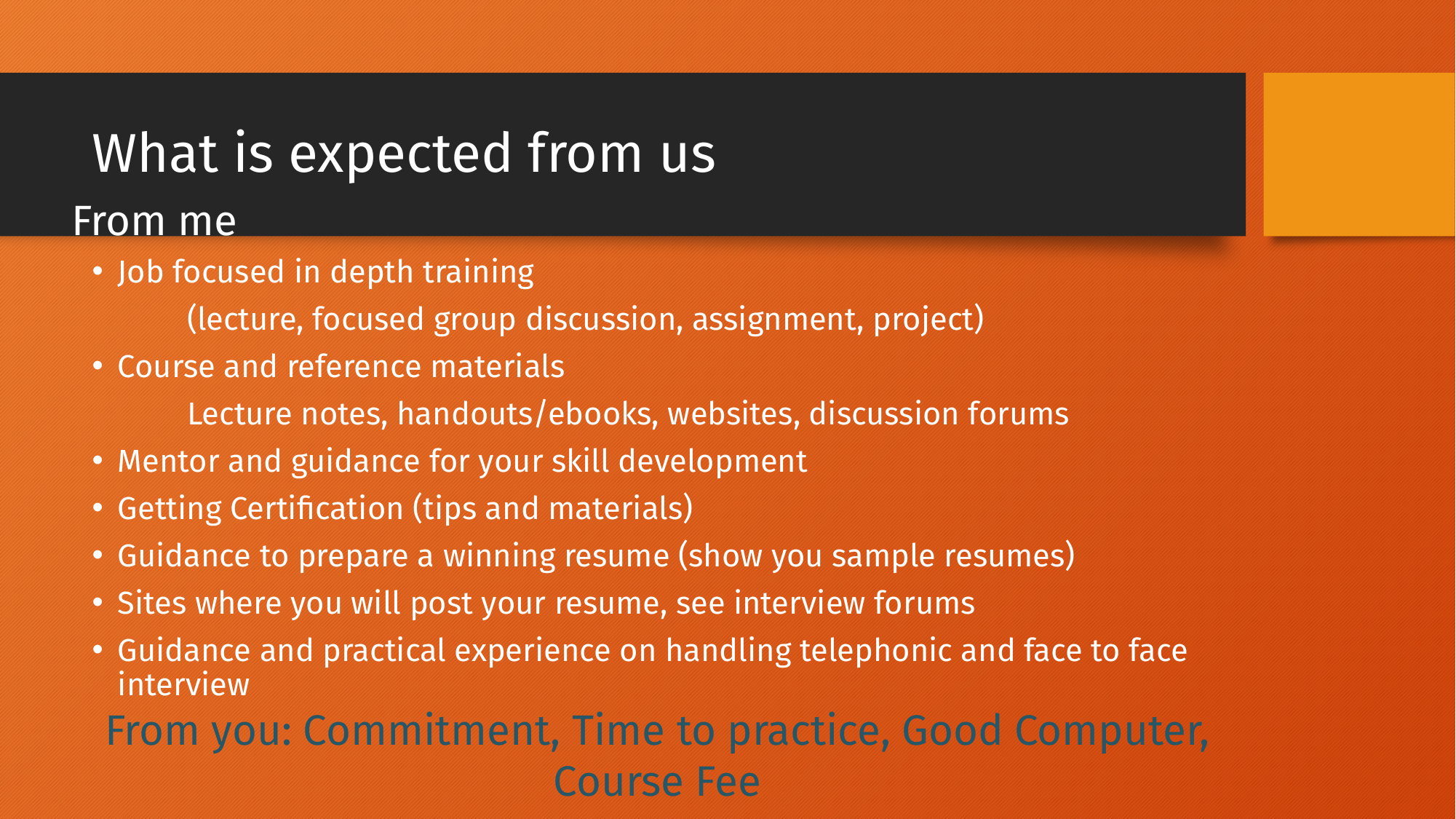

# What is expected from us
From me
Job focused in depth training​
	(lecture, focused group discussion, assignment, project)​
Course and reference materials ​
	Lecture notes, handouts/ebooks, websites, discussion forums​
Mentor and guidance for your skill development
Getting Certification (tips and materials)​
Guidance to prepare a winning resume (show you sample resumes)​
Sites where you will post your resume, see interview forums​
Guidance and practical experience on handling telephonic and face to face interview​

From you: Commitment, Time to practice, Good Computer, Course Fee